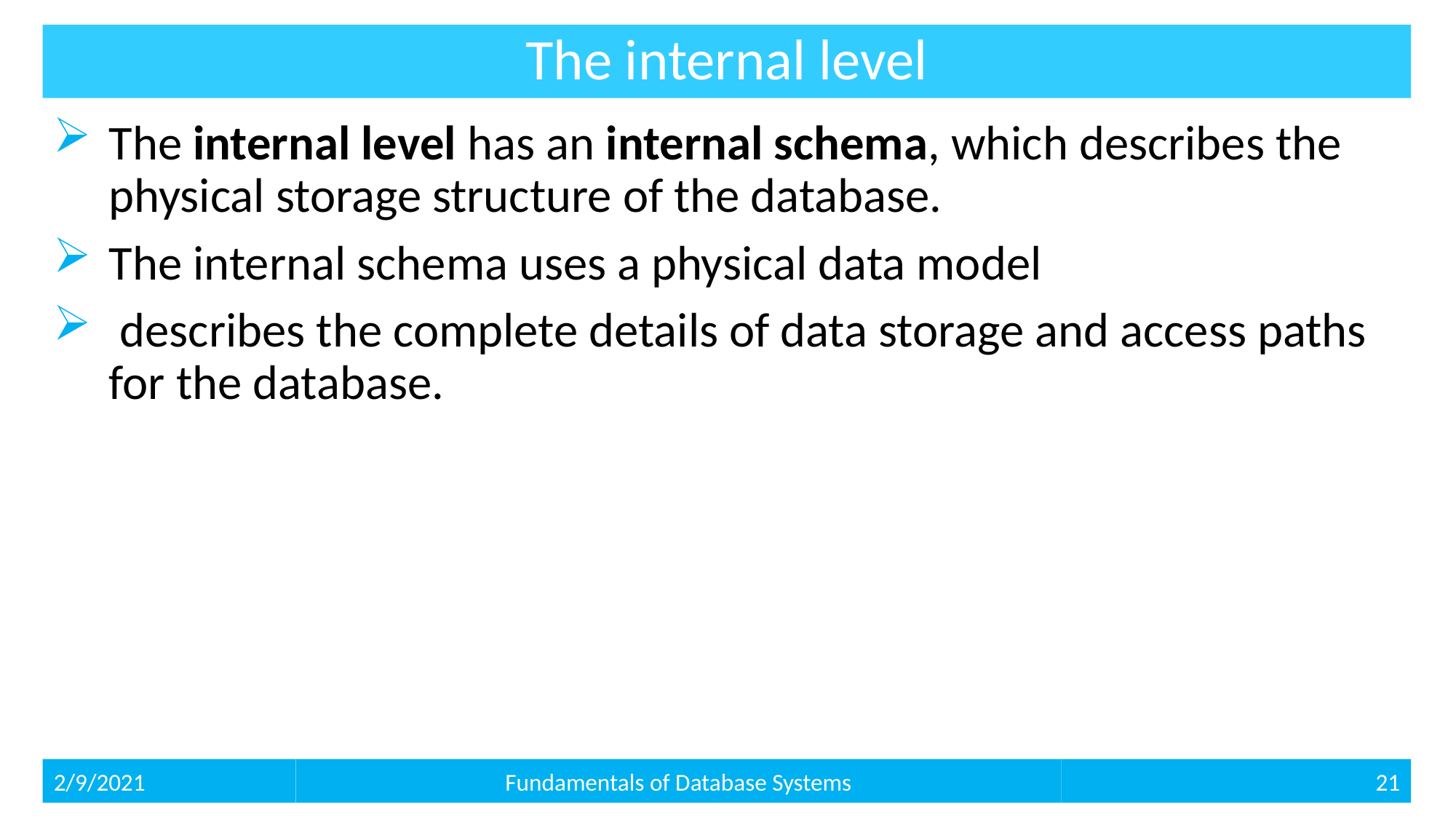

# The internal level
The internal level has an internal schema, which describes the physical storage structure of the database.
The internal schema uses a physical data model
 describes the complete details of data storage and access paths for the database.
21
2/9/2021
Fundamentals of Database Systems